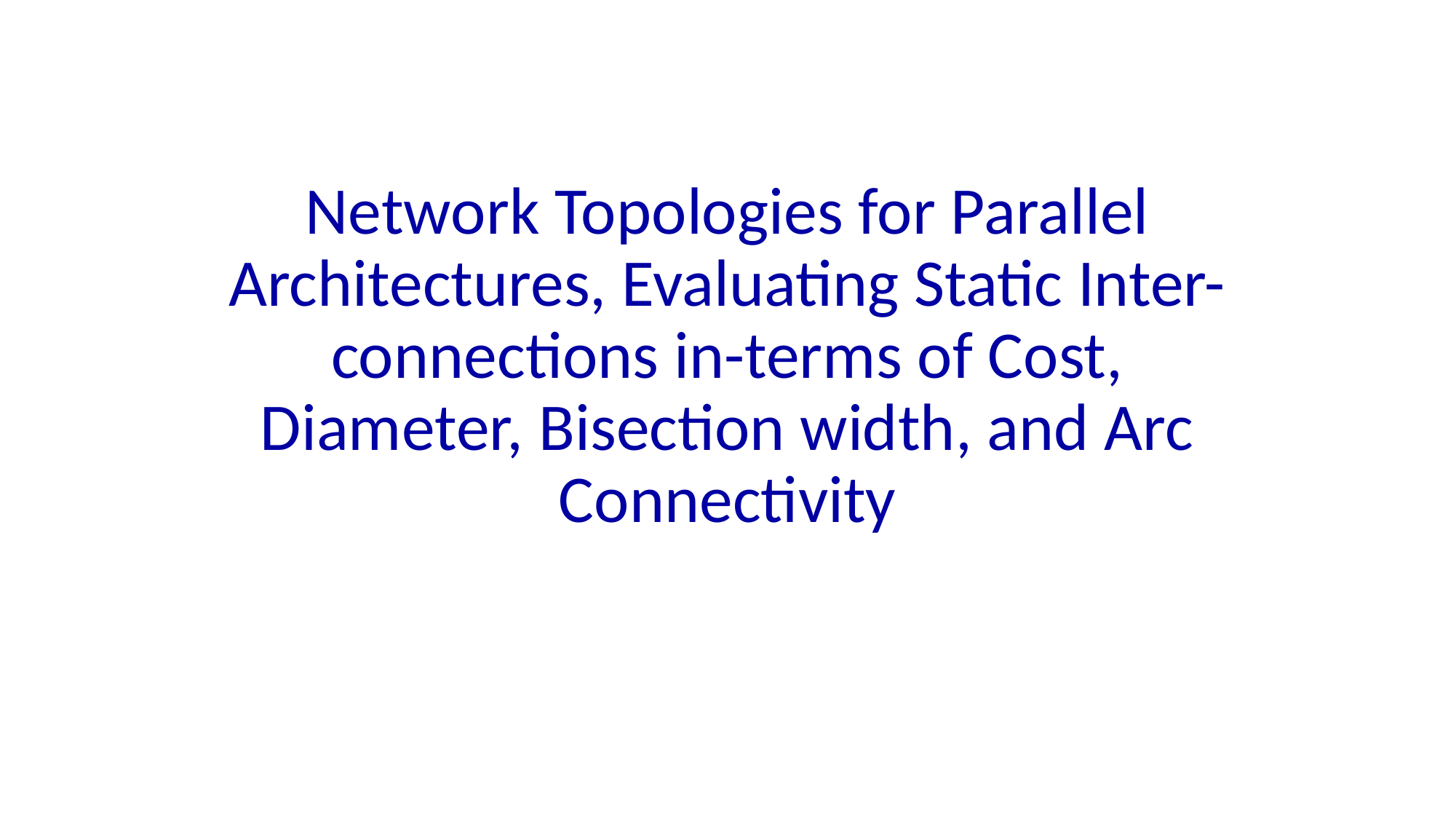

# Network Topologies for Parallel Architectures, Evaluating Static Inter-connections in-terms of Cost, Diameter, Bisection width, and Arc Connectivity